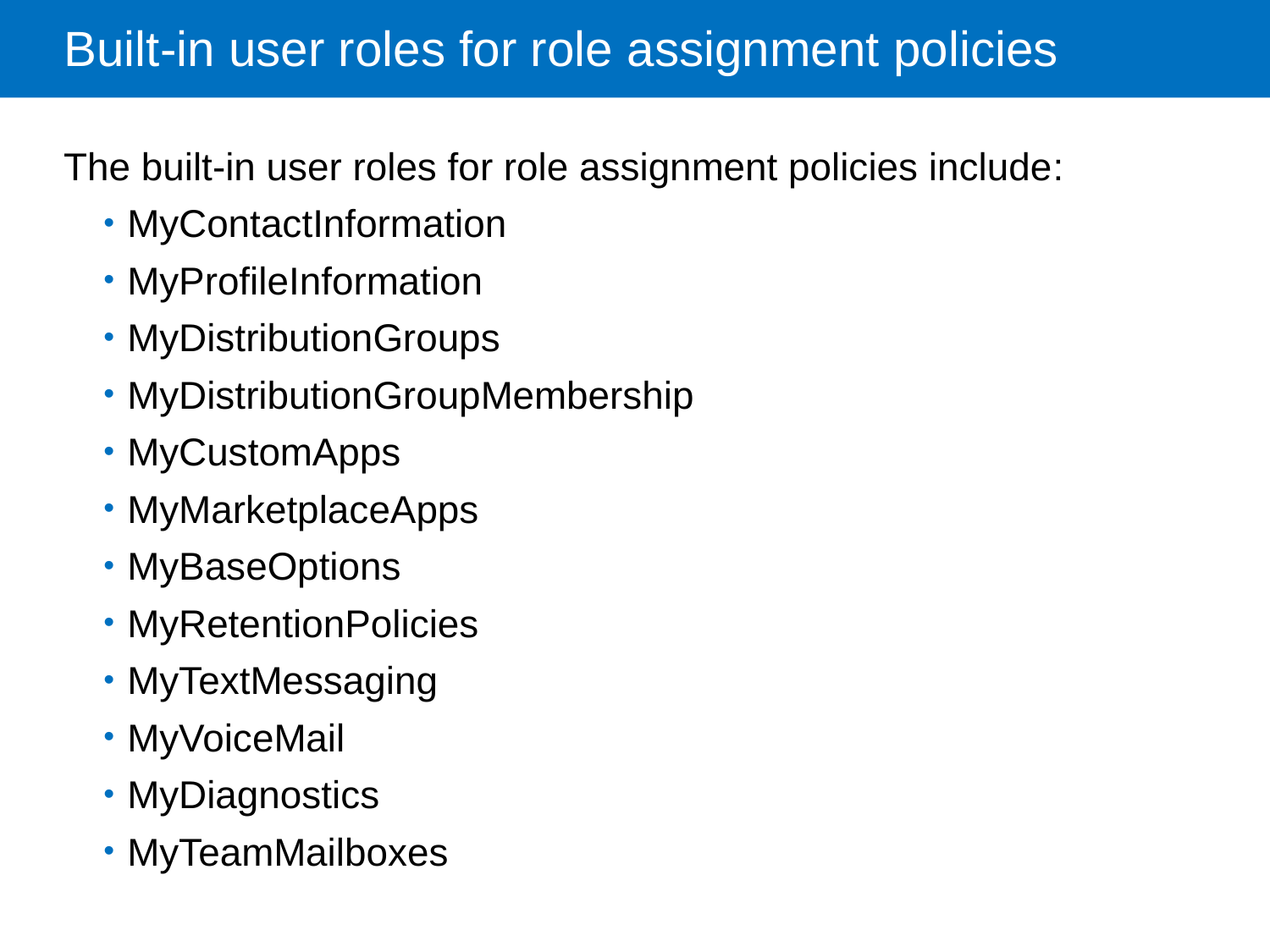

# Built-in user roles for role assignment policies
The built-in user roles for role assignment policies include:
MyContactInformation
MyProfileInformation
MyDistributionGroups
MyDistributionGroupMembership
MyCustomApps
MyMarketplaceApps
MyBaseOptions
MyRetentionPolicies
MyTextMessaging
MyVoiceMail
MyDiagnostics
MyTeamMailboxes